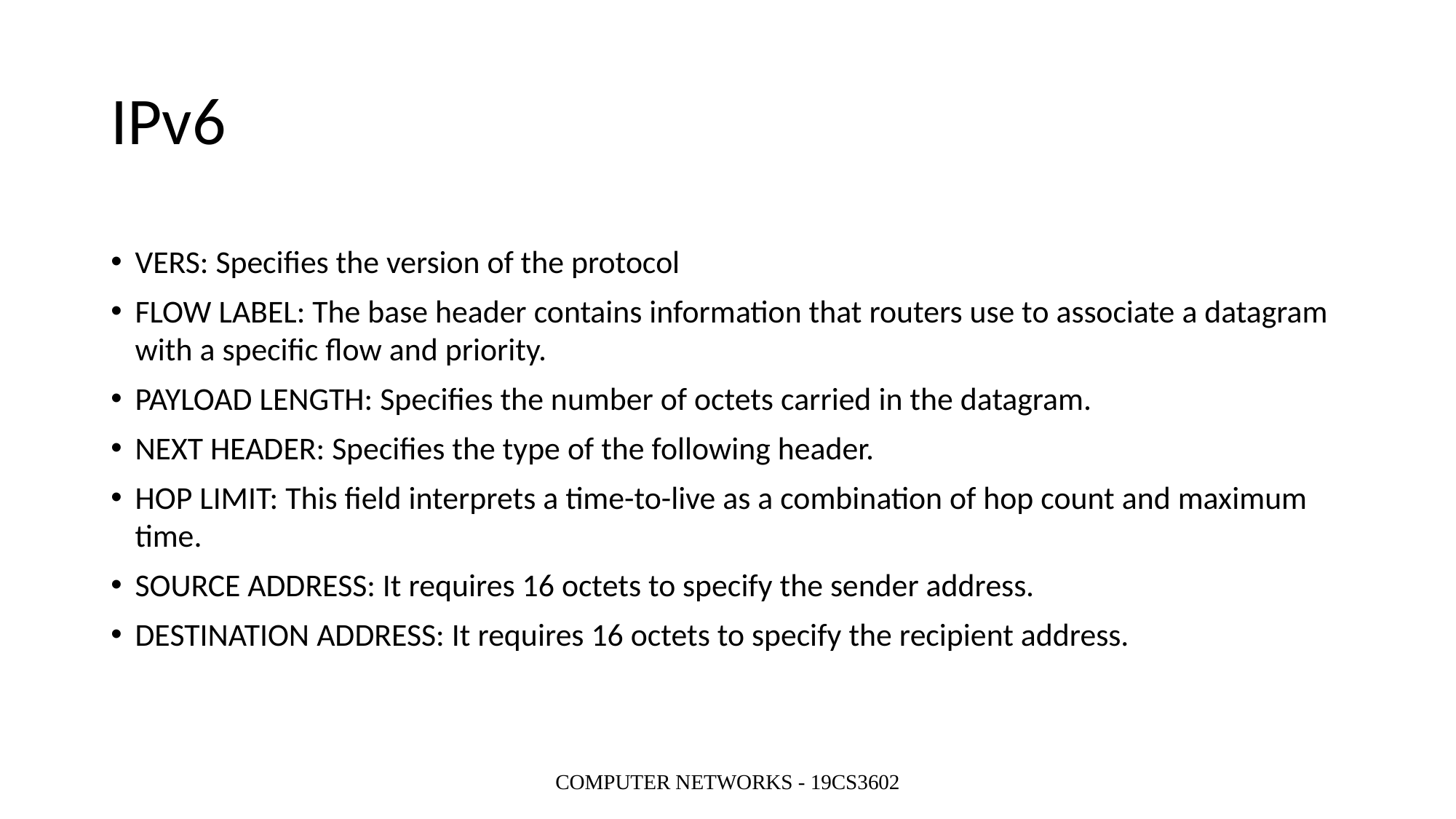

# IPv6
VERS: Specifies the version of the protocol
FLOW LABEL: The base header contains information that routers use to associate a datagram with a specific flow and priority.
PAYLOAD LENGTH: Specifies the number of octets carried in the datagram.
NEXT HEADER: Specifies the type of the following header.
HOP LIMIT: This field interprets a time-to-live as a combination of hop count and maximum time.
SOURCE ADDRESS: It requires 16 octets to specify the sender address.
DESTINATION ADDRESS: It requires 16 octets to specify the recipient address.

COMPUTER NETWORKS - 19CS3602